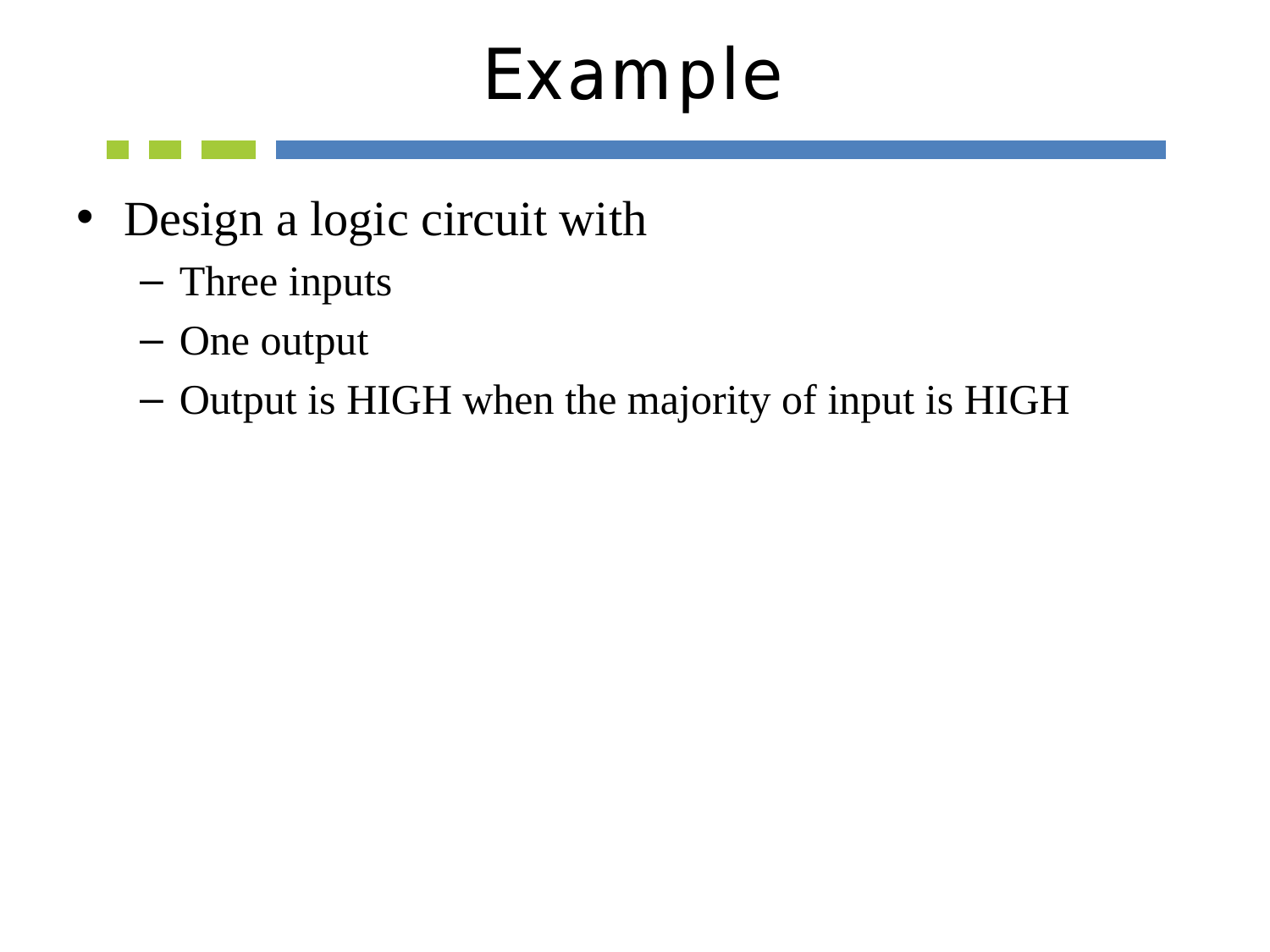

# Example
Design a logic circuit with
Three inputs
One output
Output is HIGH when the majority of input is HIGH